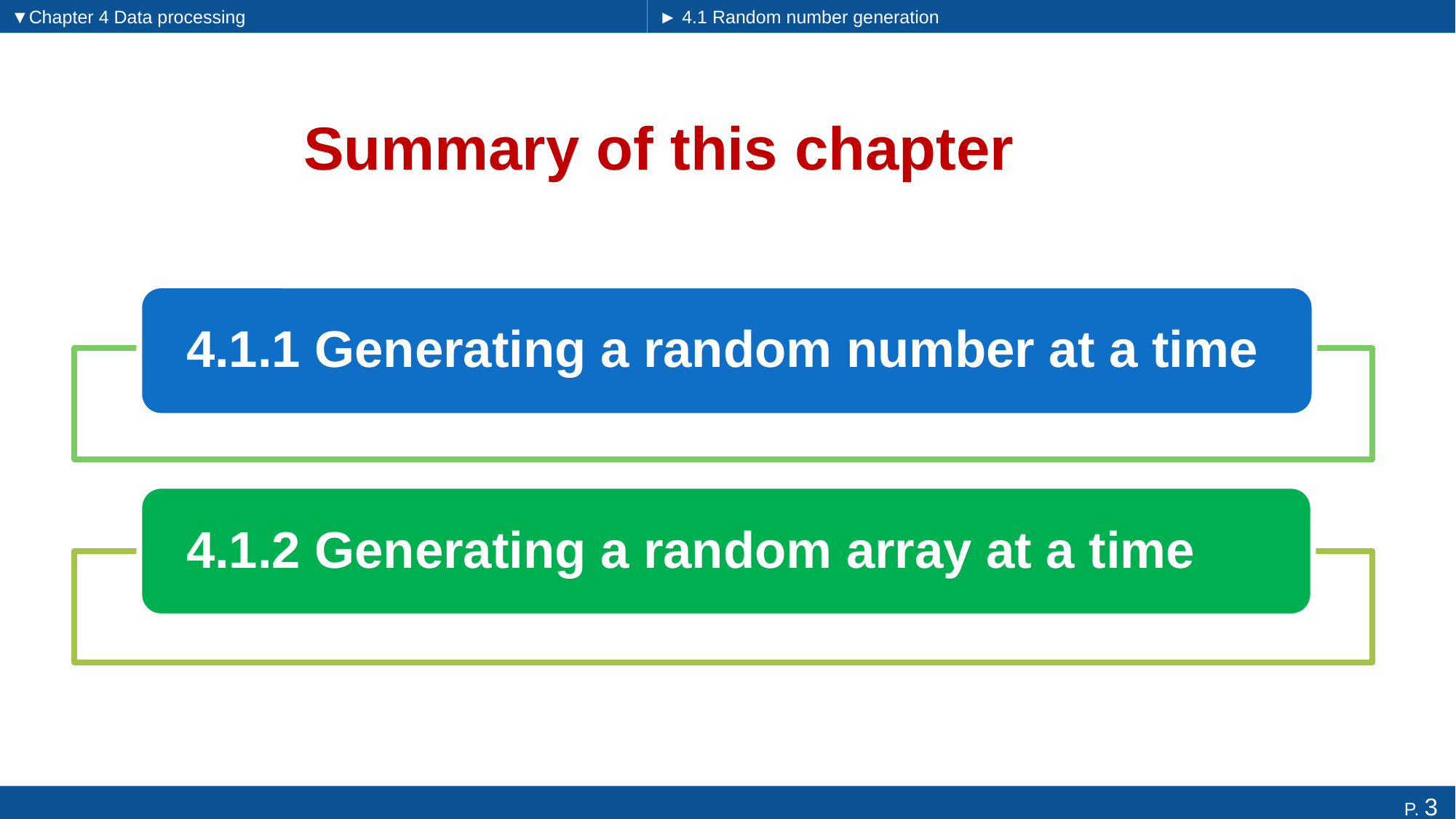

▼Chapter 4 Data processing
► 4.1 Random number generation
# Summary of this chapter
4.1.1 Generating a random number at a time
4.1.2 Generating a random array at a time